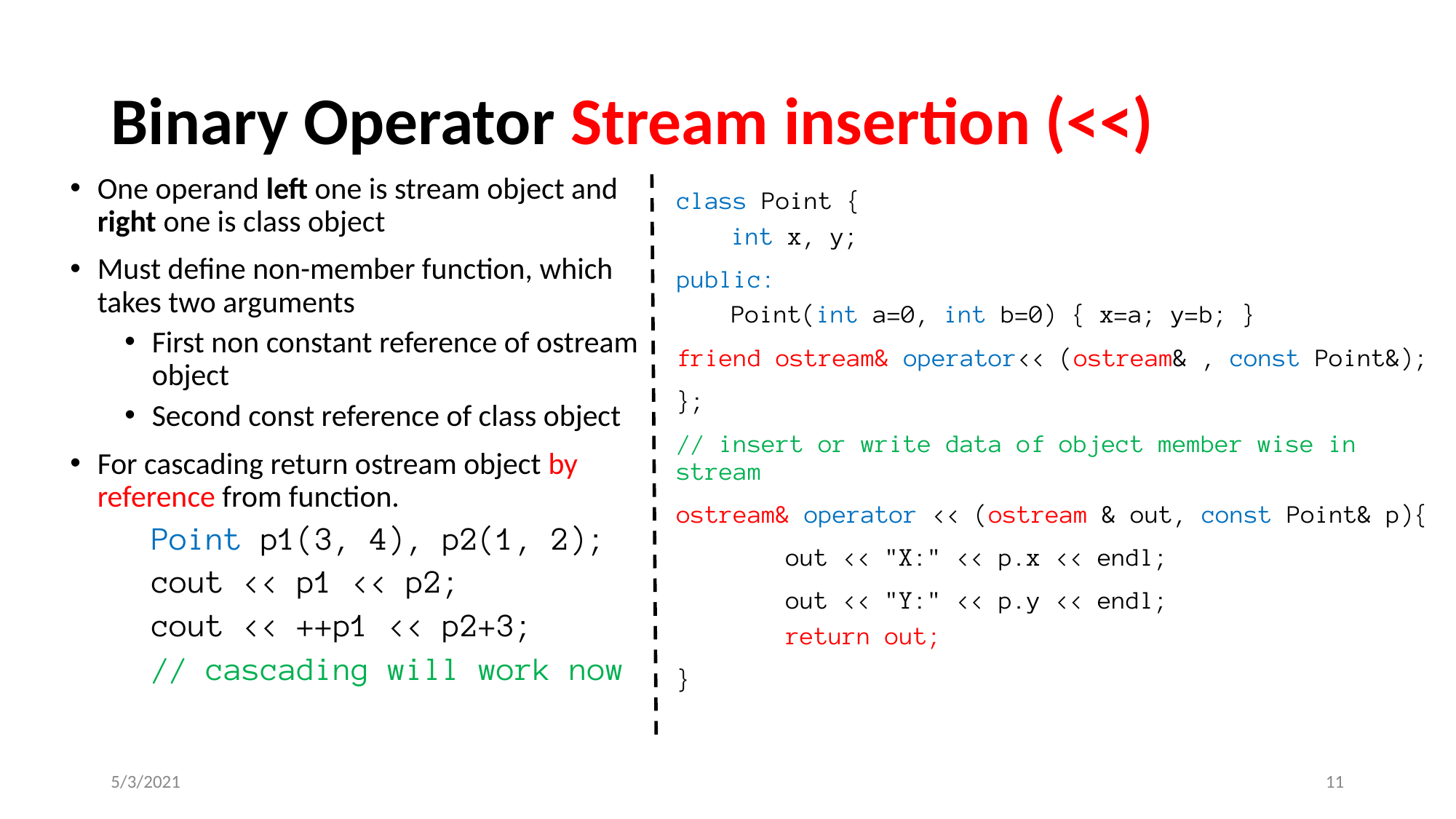

# Binary Operator Stream insertion (<<)
One operand left one is stream object and right one is class object
Must define non-member function, which takes two arguments
First non constant reference of ostream object
Second const reference of class object
For cascading return ostream object by reference from function.
Point p1(3, 4), p2(1, 2);
cout << p1 << p2;
cout << ++p1 << p2+3;
// cascading will work now

class Point {
int x, y;
public:
Point(int a=0, int b=0) { x=a; y=b; }
friend ostream& operator<< (ostream& , const Point&);
};
// insert or write data of object member wise in stream
ostream& operator << (ostream & out, const Point& p){
	out << "X:" << p.x << endl;
	out << "Y:" << p.y << endl;
return out;
}

5/3/2021
11